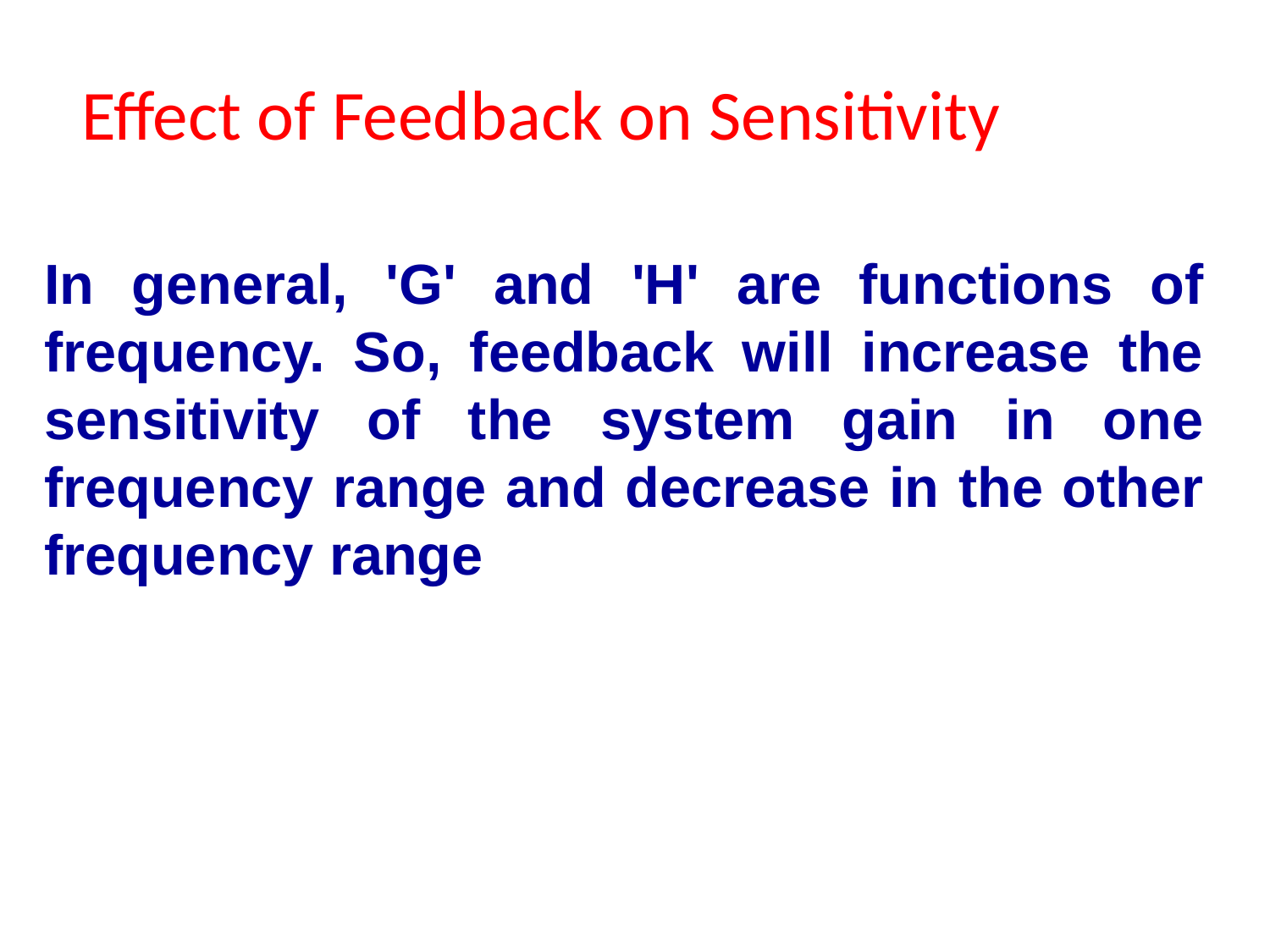

Effect of Feedback on Sensitivity

In general, 'G' and 'H' are functions of frequency. So, feedback will increase the sensitivity of the system gain in one frequency range and decrease in the other frequency range